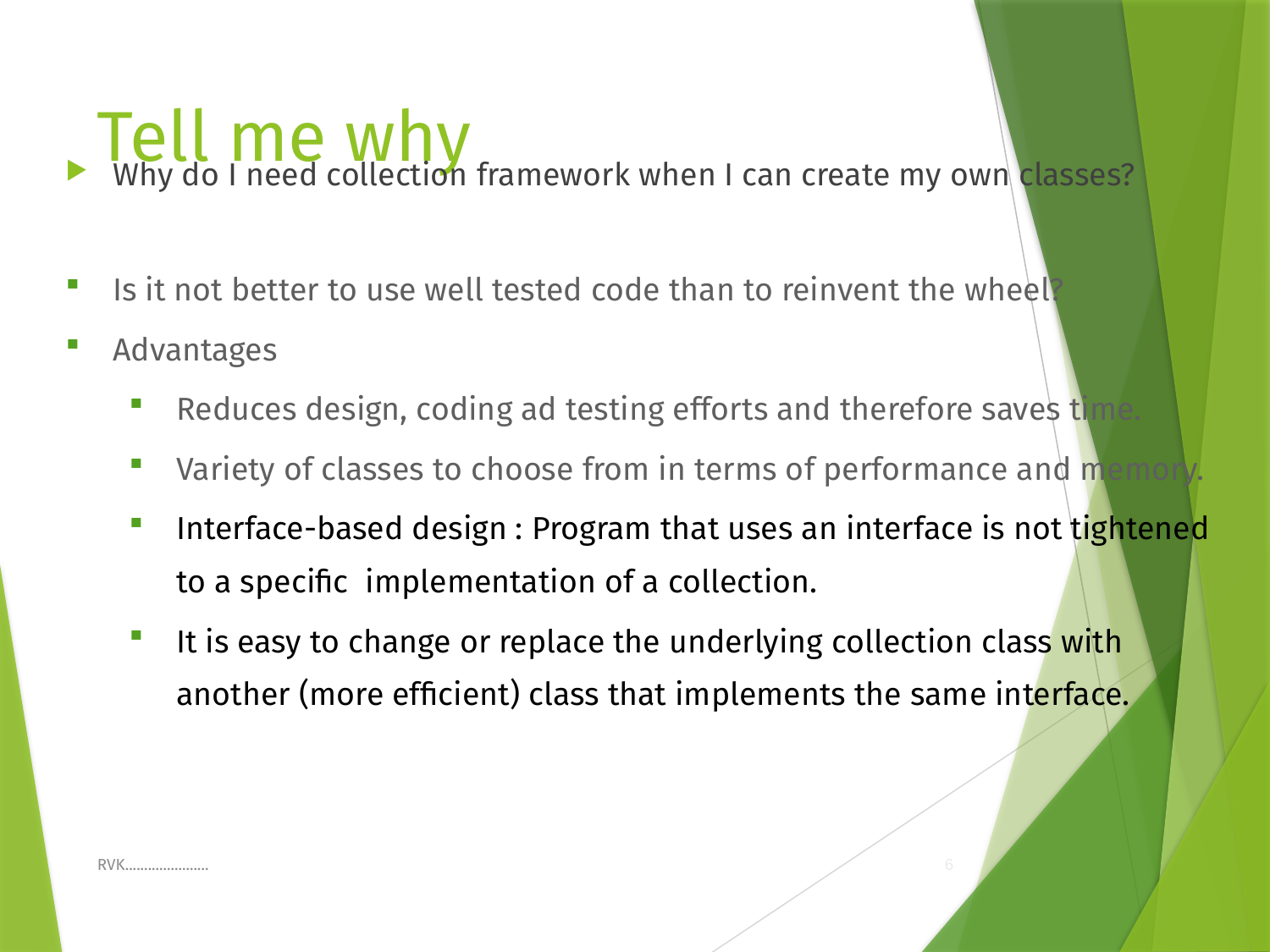

# Tell me why
Why do I need collection framework when I can create my own classes?

Is it not better to use well tested code than to reinvent the wheel?
Advantages
Reduces design, coding ad testing efforts and therefore saves time.
Variety of classes to choose from in terms of performance and memory.
Interface-based design : Program that uses an interface is not tightened to a specific  implementation of a collection.
It is easy to change or replace the underlying collection class with  another (more efficient) class that implements the same interface.
RVK......................
6